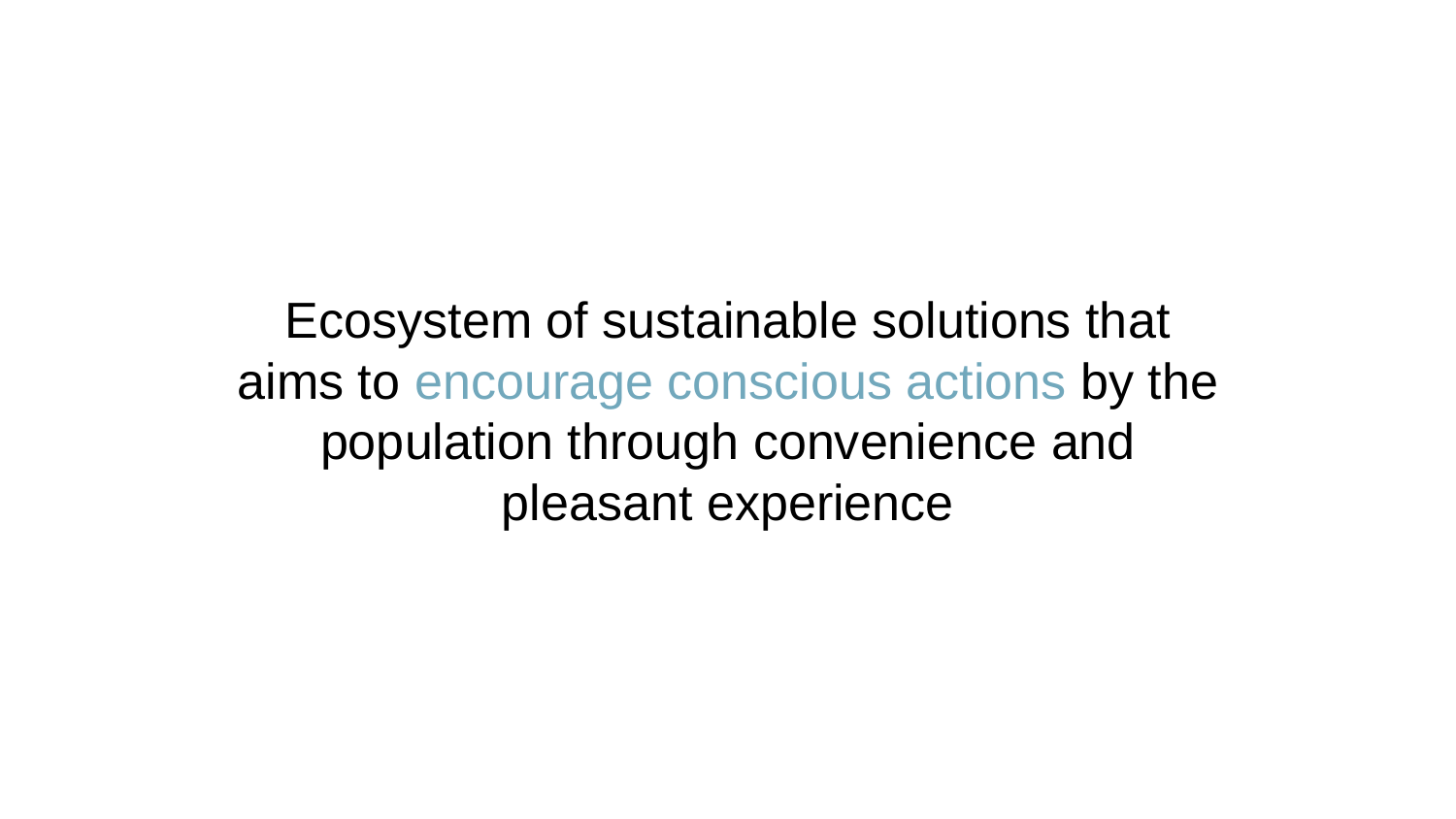

Ecosystem of sustainable solutions that aims to encourage conscious actions by the population through convenience and pleasant experience